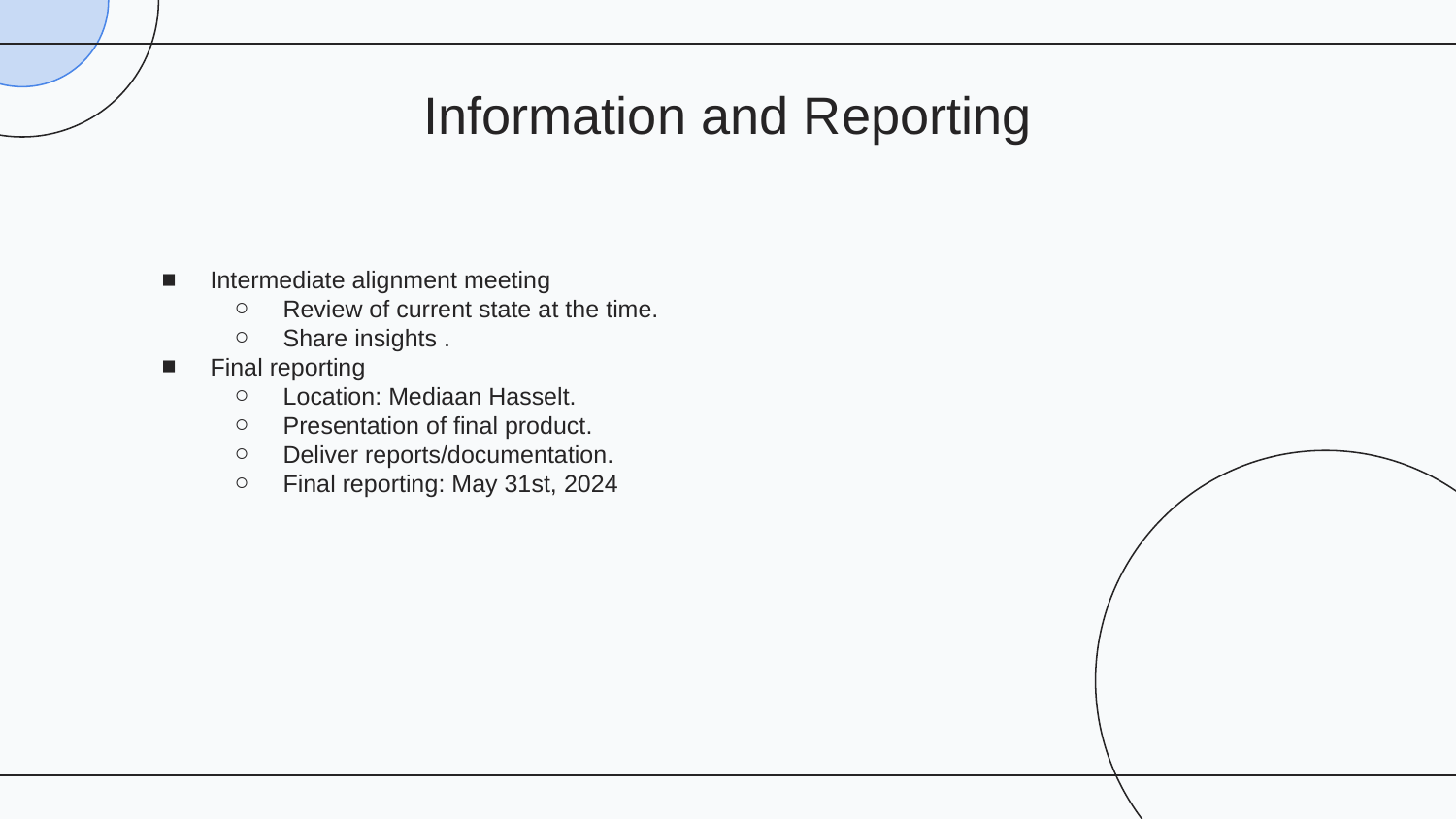

# Information and Reporting
Intermediate alignment meeting
Review of current state at the time.
Share insights .
Final reporting
Location: Mediaan Hasselt.
Presentation of final product.
Deliver reports/documentation.
Final reporting: May 31st, 2024